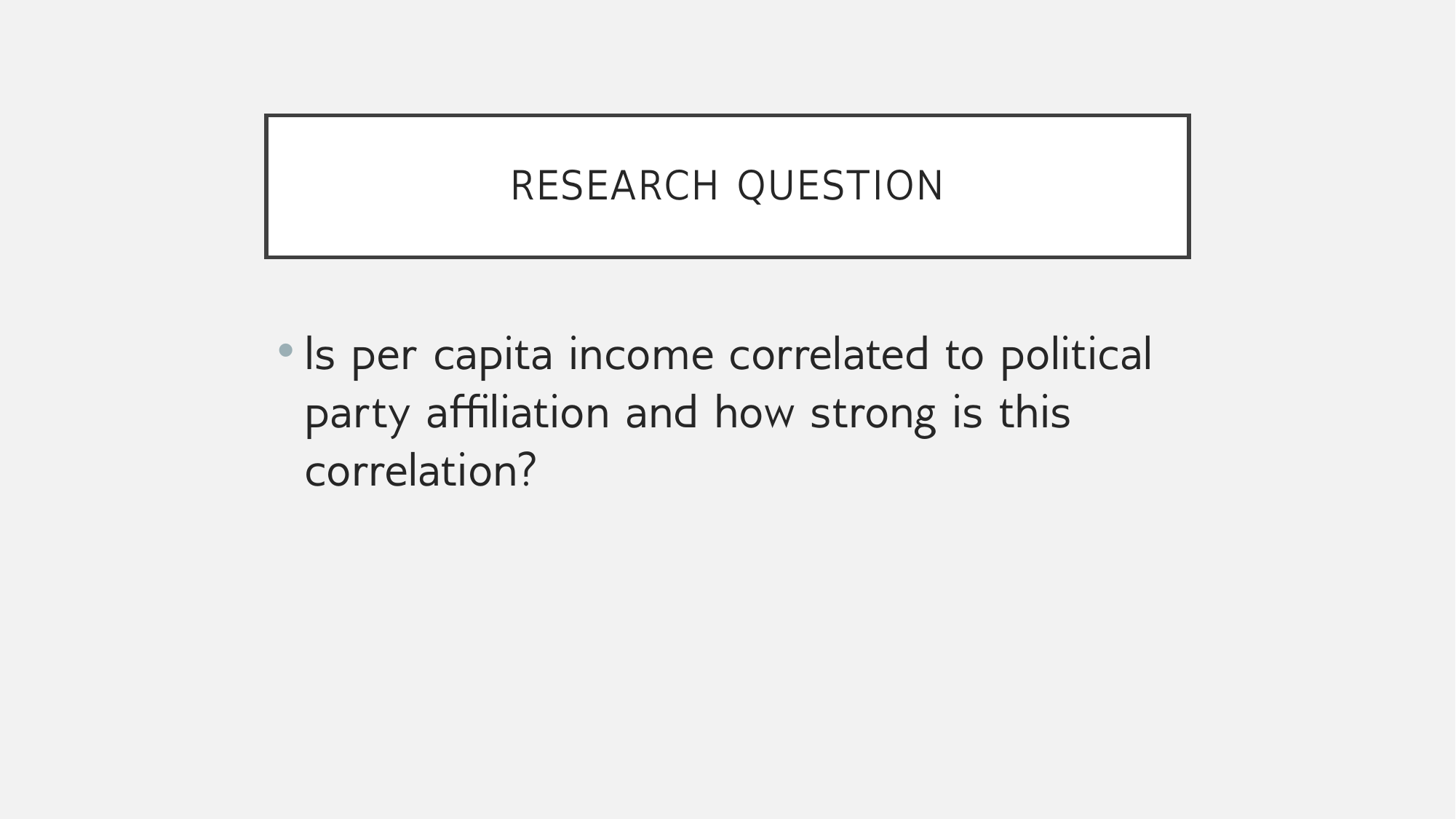

# Research question
Is per capita income correlated to political party affiliation and how strong is this correlation?